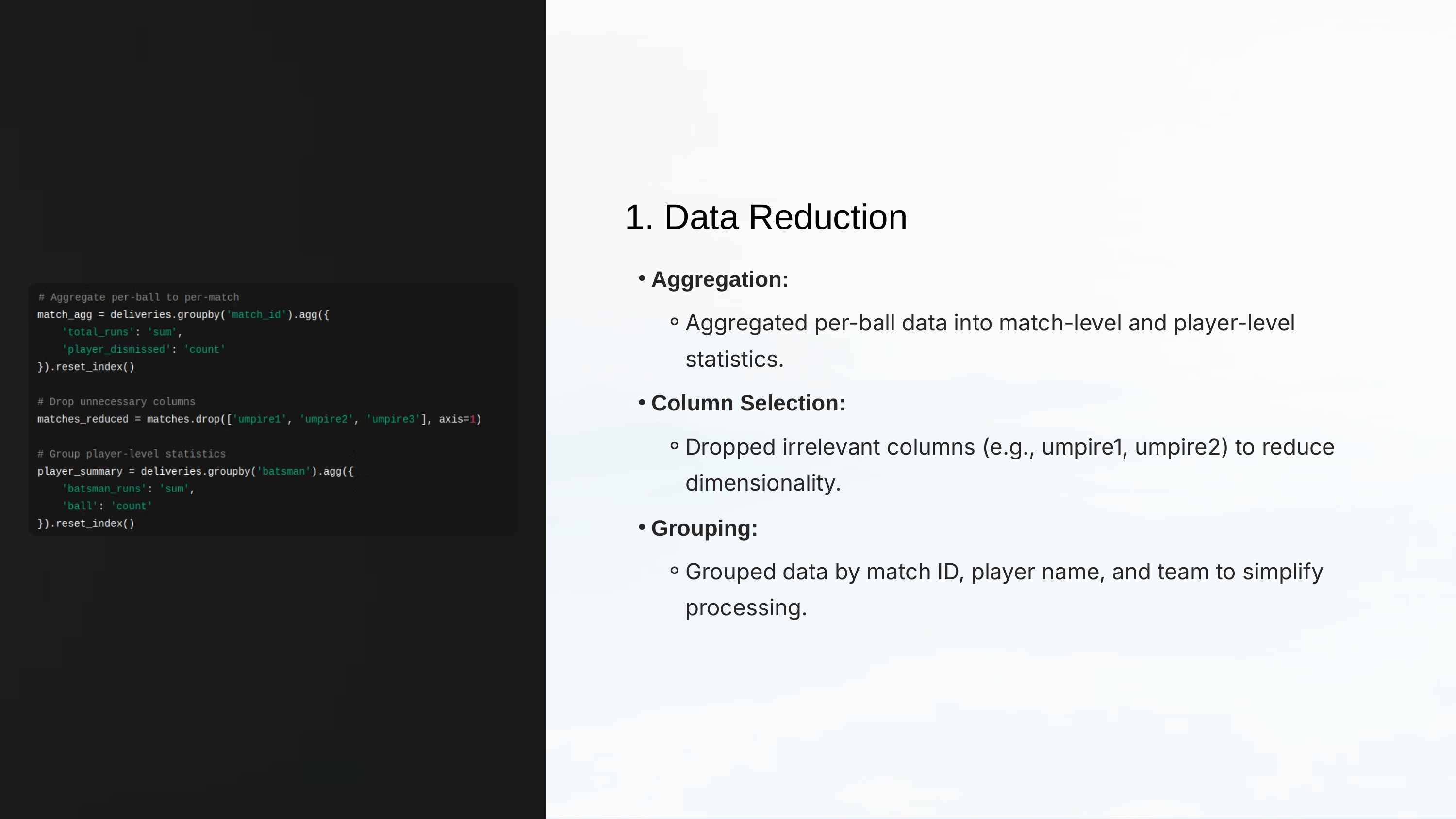

1. Data Reduction

Aggregation:

Aggregated per-ball data into match-level and player-level statistics.

Column Selection:

Dropped irrelevant columns (e.g., umpire1, umpire2) to reduce dimensionality.

Grouping:

Grouped data by match ID, player name, and team to simplify processing.